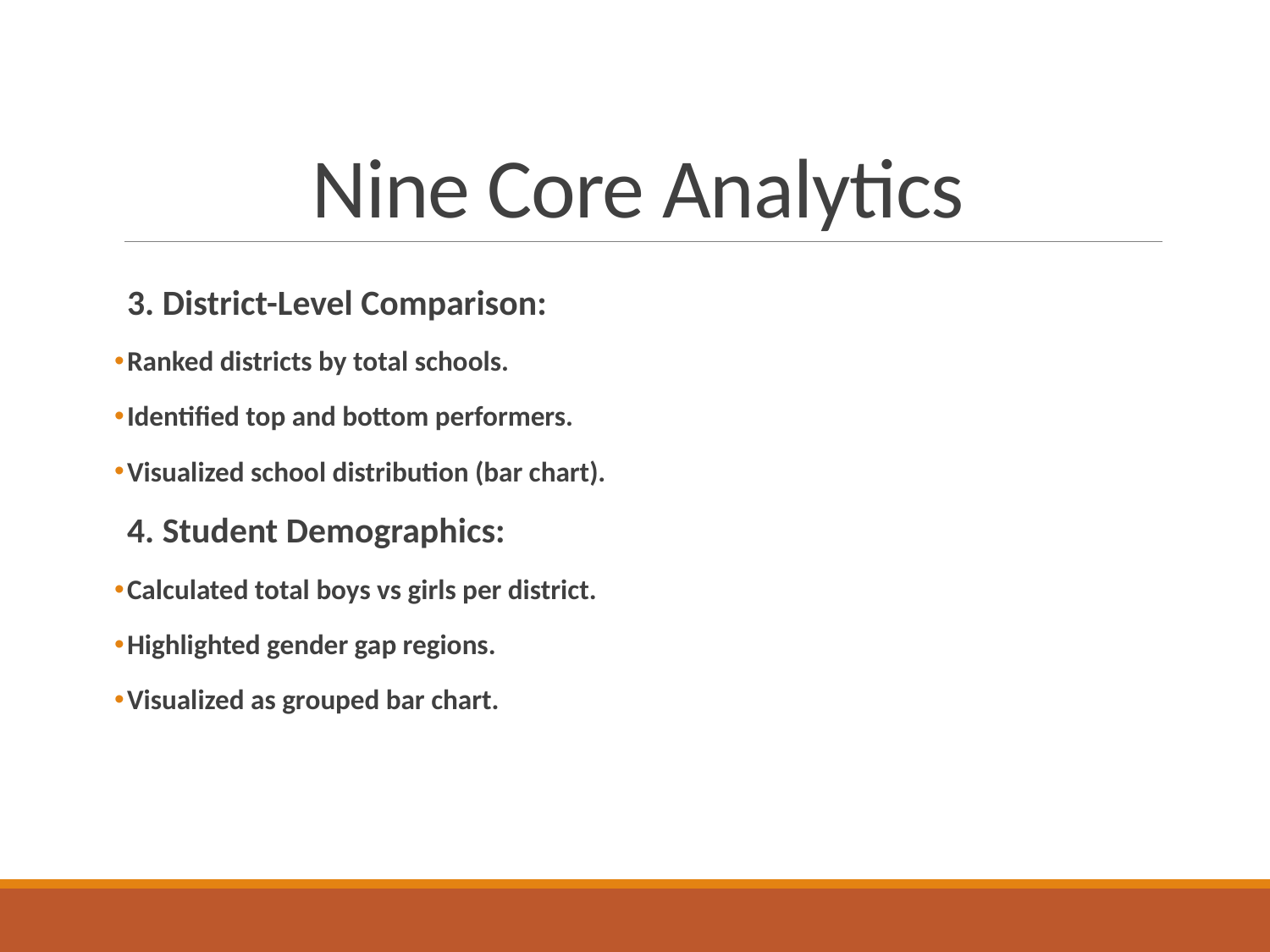

# Nine Core Analytics
3. District-Level Comparison:
Ranked districts by total schools.
Identified top and bottom performers.
Visualized school distribution (bar chart).
4. Student Demographics:
Calculated total boys vs girls per district.
Highlighted gender gap regions.
Visualized as grouped bar chart.